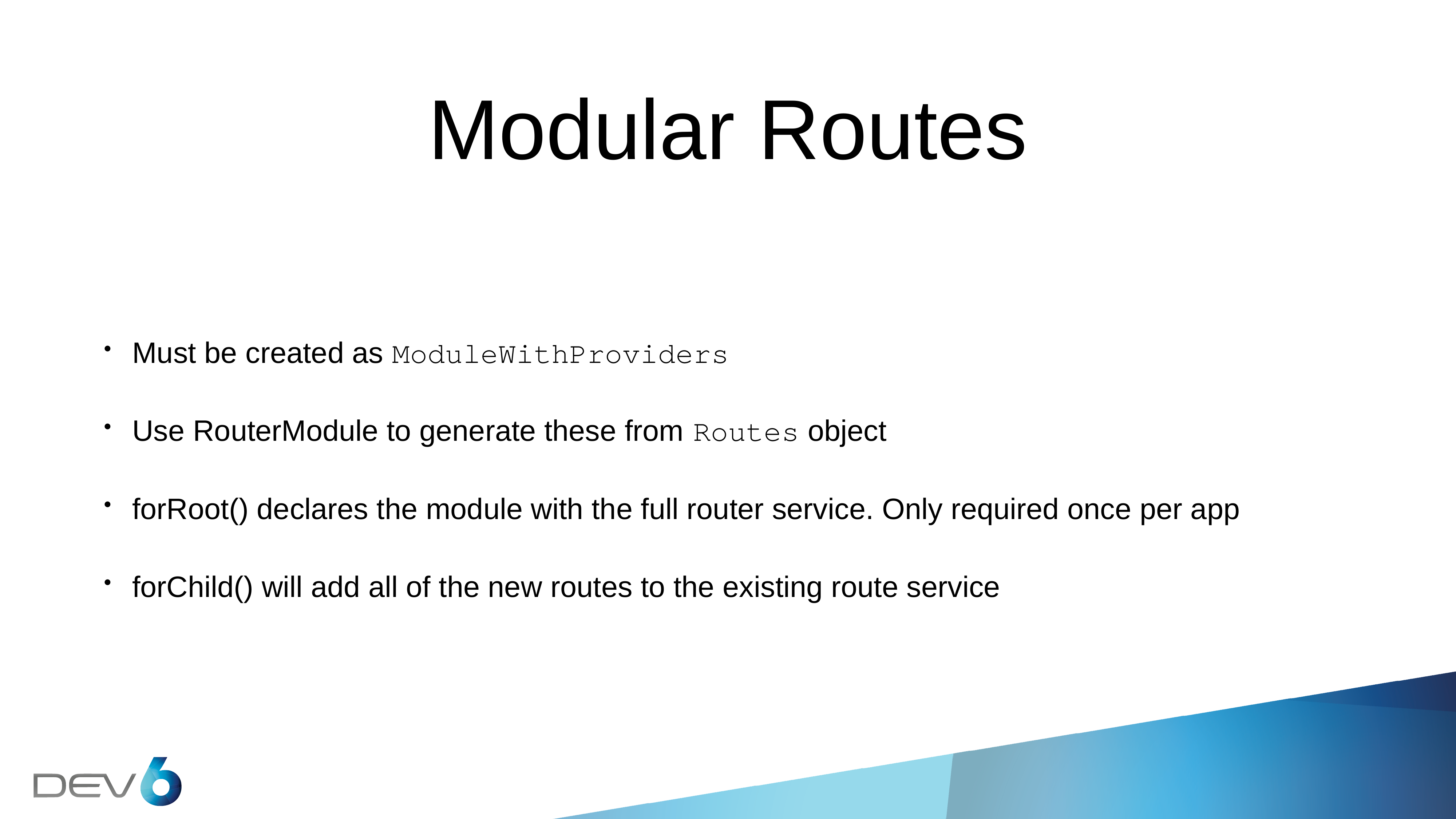

# Modular Routes
Must be created as ModuleWithProviders
Use RouterModule to generate these from Routes object
forRoot() declares the module with the full router service. Only required once per app
forChild() will add all of the new routes to the existing route service